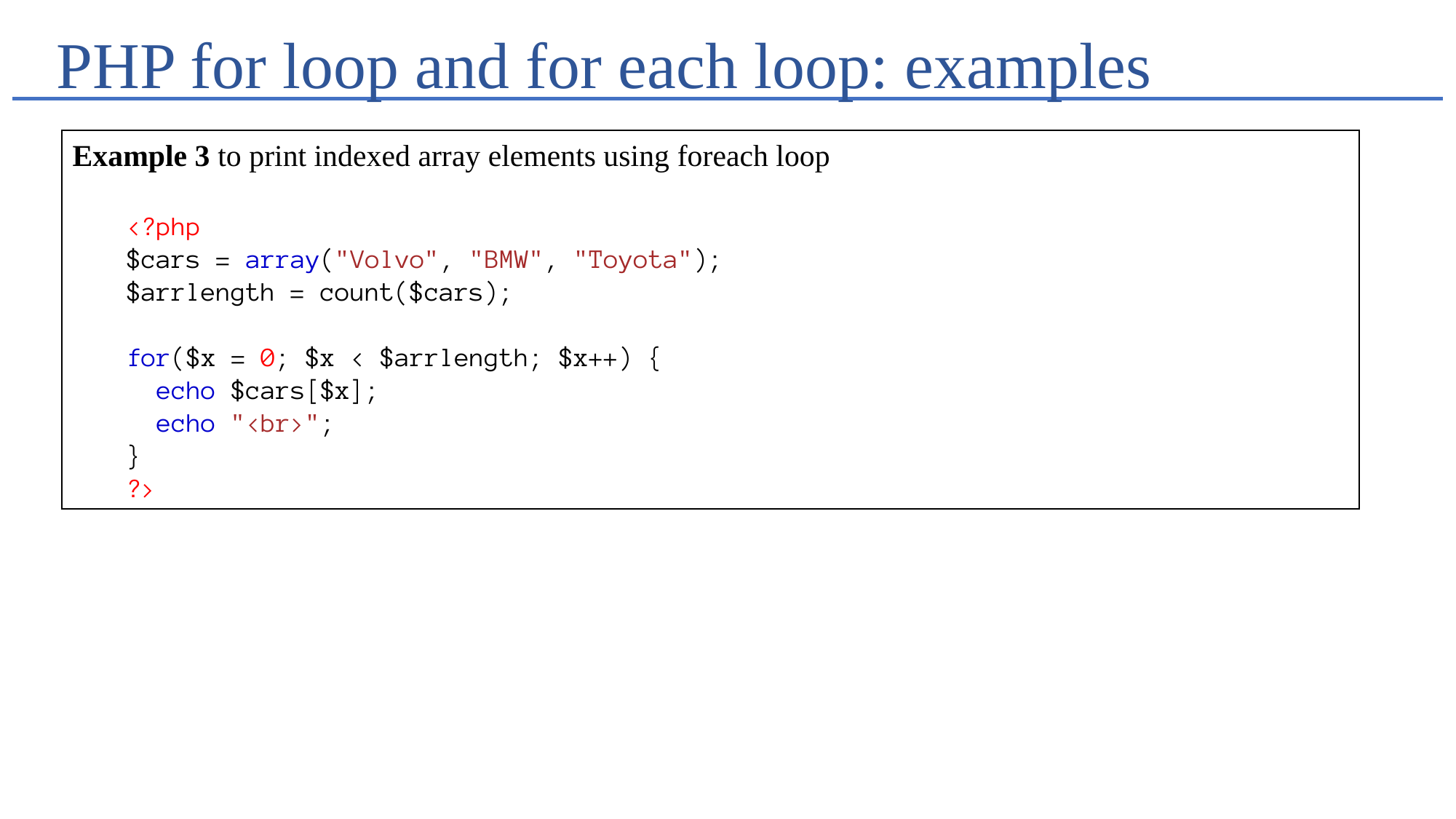

# PHP for loop and for each loop: examples
Example 3 to print indexed array elements using foreach loop

<?php
$cars = array("Volvo", "BMW", "Toyota");
$arrlength = count($cars);
for($x = 0; $x < $arrlength; $x++) {
  echo $cars[$x];
  echo "<br>";
}
?>